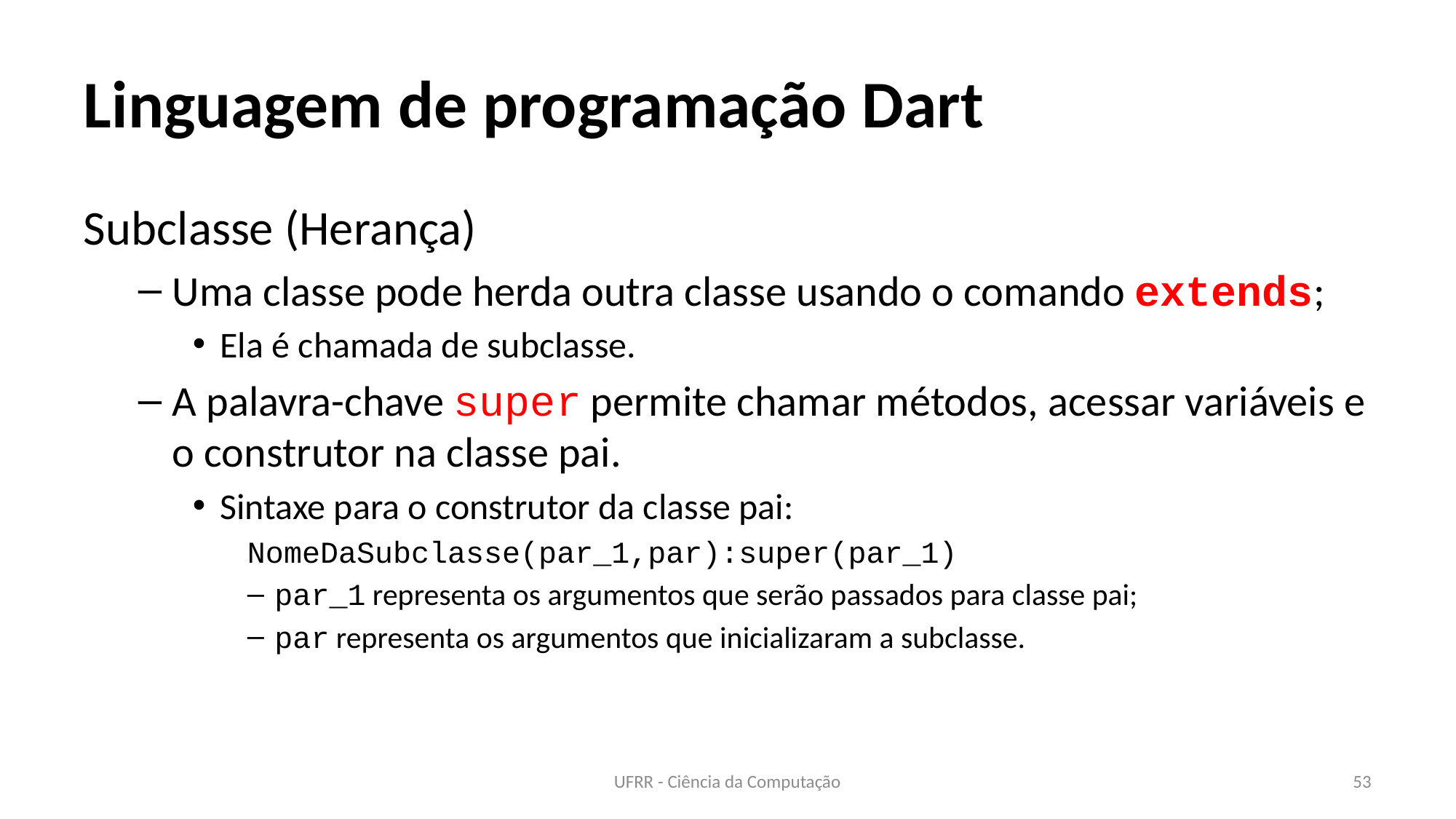

# Linguagem de programação Dart
Subclasse (Herança)
Uma classe pode herda outra classe usando o comando extends;
Ela é chamada de subclasse.
A palavra-chave super permite chamar métodos, acessar variáveis e o construtor na classe pai.
Sintaxe para o construtor da classe pai:
NomeDaSubclasse(par_1,par):super(par_1)
par_1 representa os argumentos que serão passados para classe pai;
par representa os argumentos que inicializaram a subclasse.

UFRR - Ciência da Computação
53